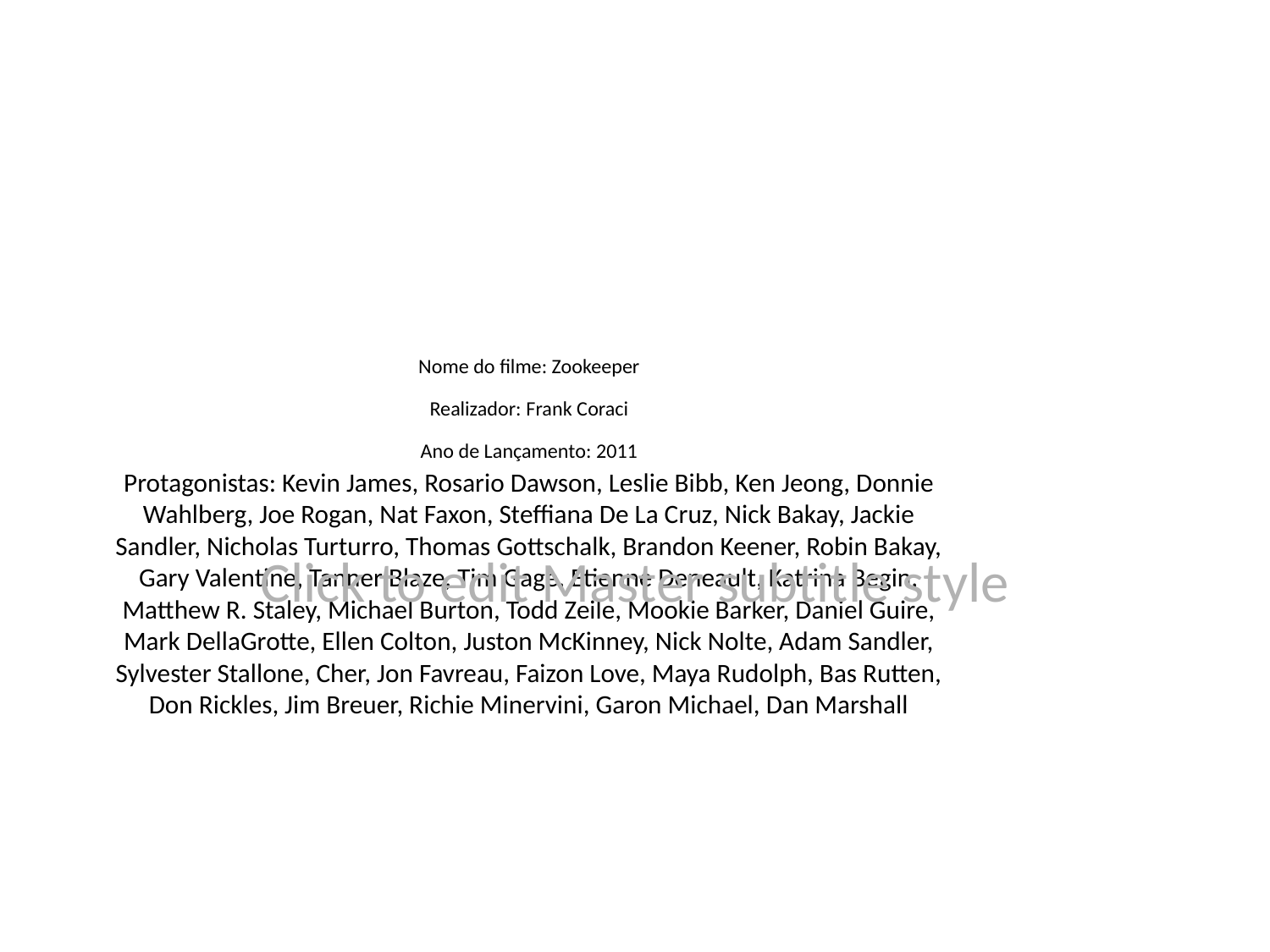

# Nome do filme: Zookeeper
Realizador: Frank Coraci
Ano de Lançamento: 2011
Protagonistas: Kevin James, Rosario Dawson, Leslie Bibb, Ken Jeong, Donnie Wahlberg, Joe Rogan, Nat Faxon, Steffiana De La Cruz, Nick Bakay, Jackie Sandler, Nicholas Turturro, Thomas Gottschalk, Brandon Keener, Robin Bakay, Gary Valentine, Tanner Blaze, Tim Gage, Etienne Deneault, Katrina Begin, Matthew R. Staley, Michael Burton, Todd Zeile, Mookie Barker, Daniel Guire, Mark DellaGrotte, Ellen Colton, Juston McKinney, Nick Nolte, Adam Sandler, Sylvester Stallone, Cher, Jon Favreau, Faizon Love, Maya Rudolph, Bas Rutten, Don Rickles, Jim Breuer, Richie Minervini, Garon Michael, Dan Marshall
Click to edit Master subtitle style